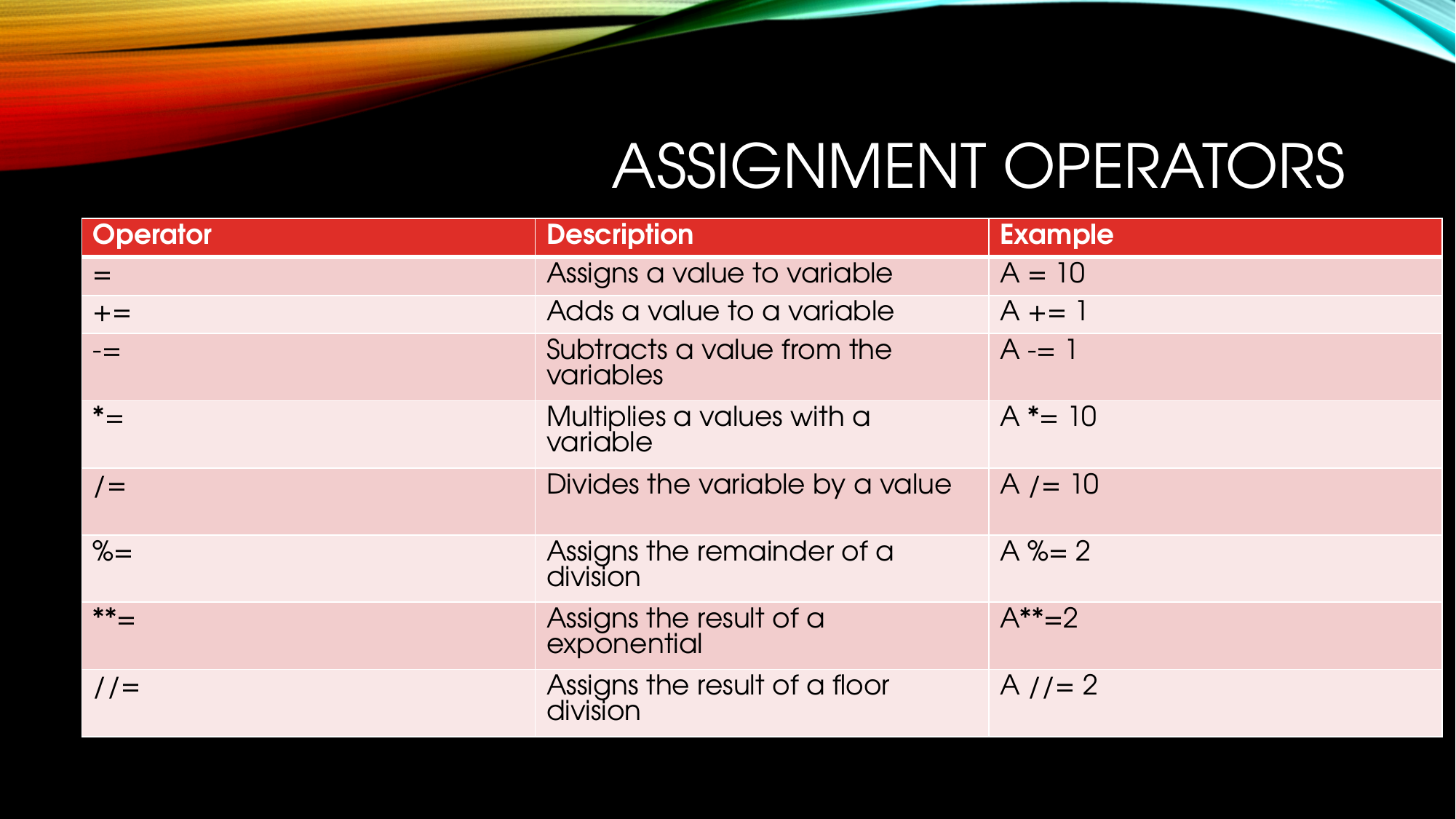

# Assignment Operators
| Operator | Description | Example |
| --- | --- | --- |
| = | Assigns a value to variable | A = 10 |
| += | Adds a value to a variable | A += 1 |
| -= | Subtracts a value from the variables | A -= 1 |
| \*= | Multiplies a values with a variable | A \*= 10 |
| /= | Divides the variable by a value | A /= 10 |
| %= | Assigns the remainder of a division | A %= 2 |
| \*\*= | Assigns the result of a exponential | A\*\*=2 |
| //= | Assigns the result of a floor division | A //= 2 |